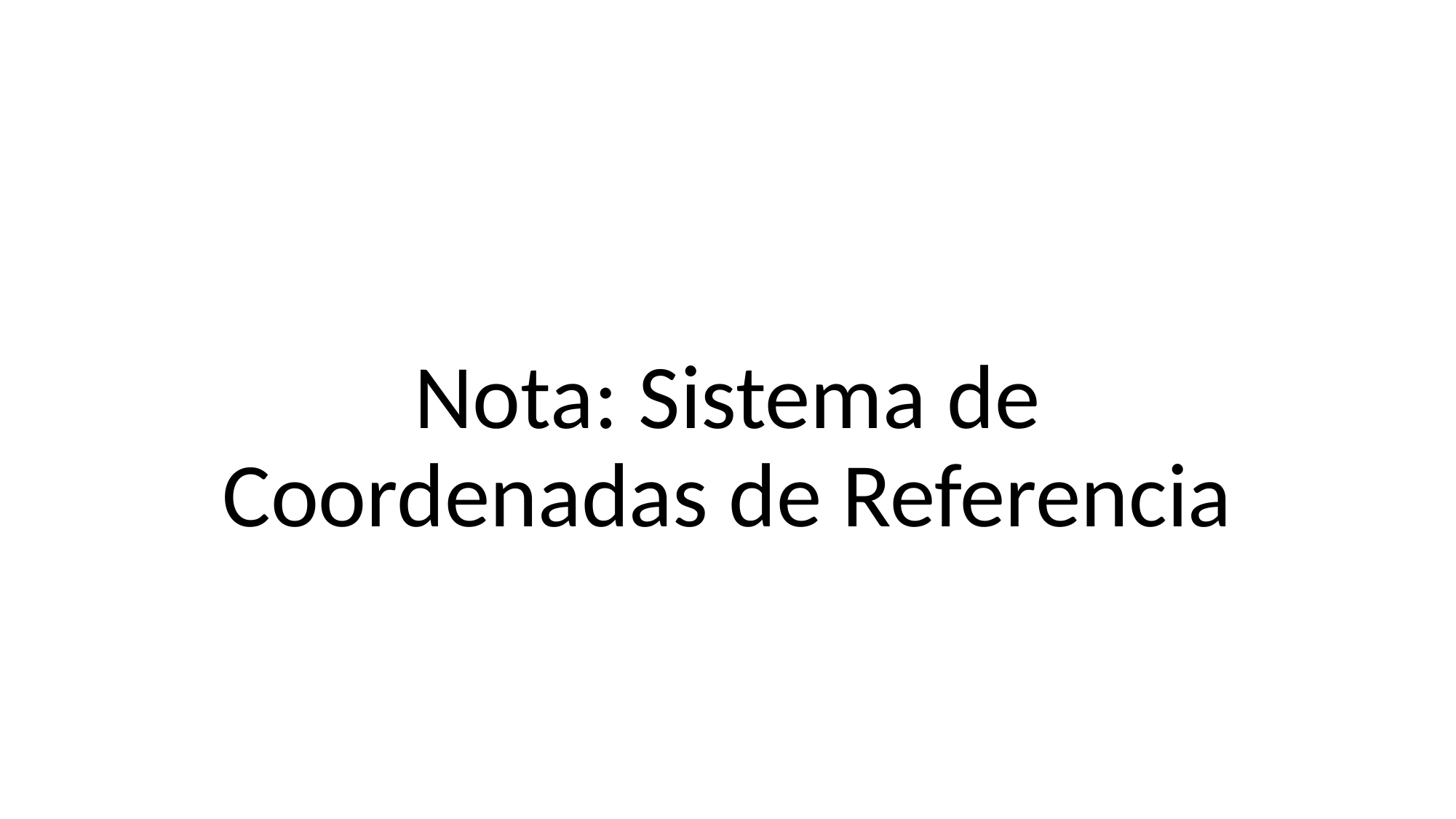

# Nota: Sistema de Coordenadas de Referencia